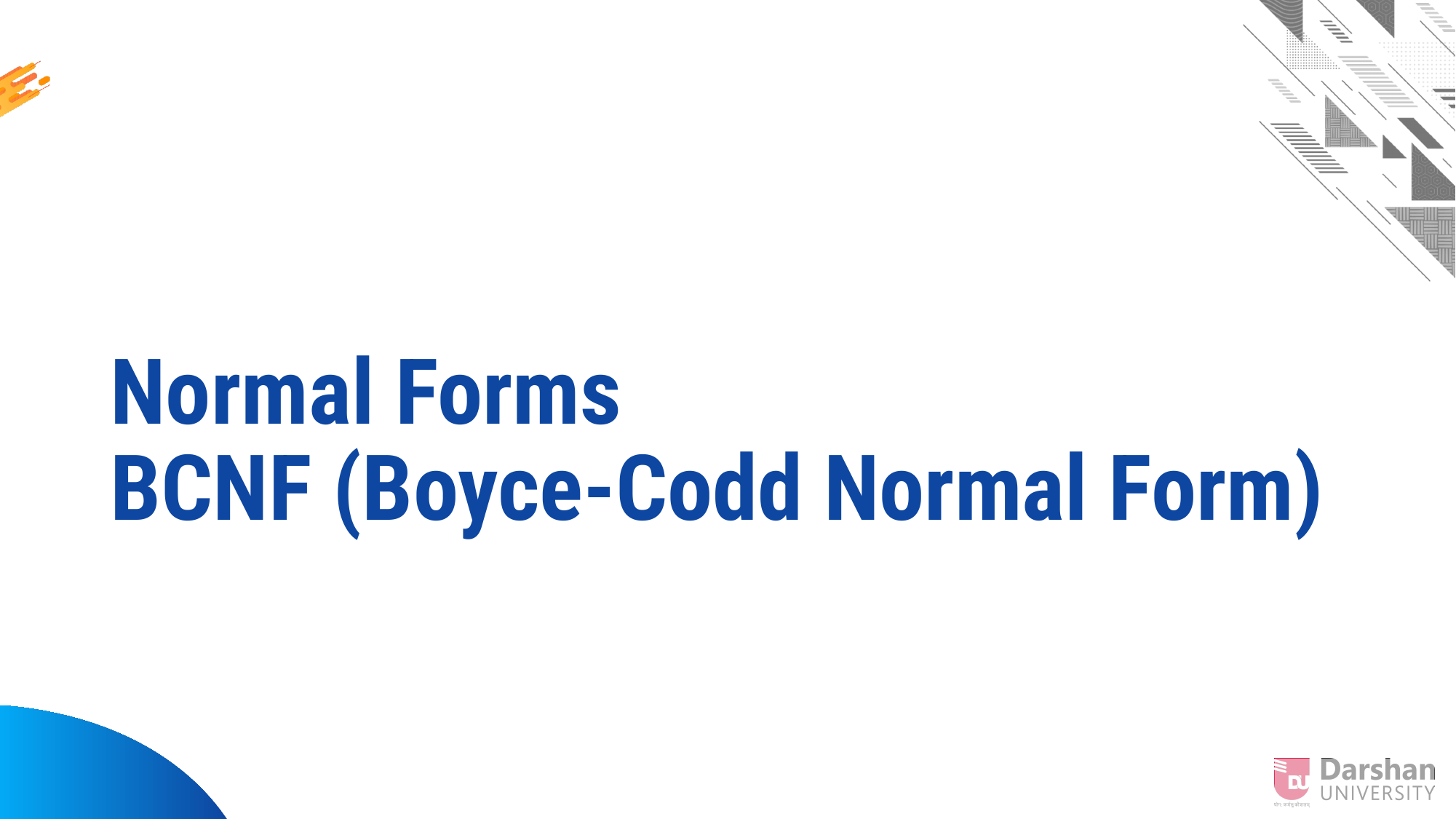

# Normal Forms BCNF (Boyce-Codd Normal Form)